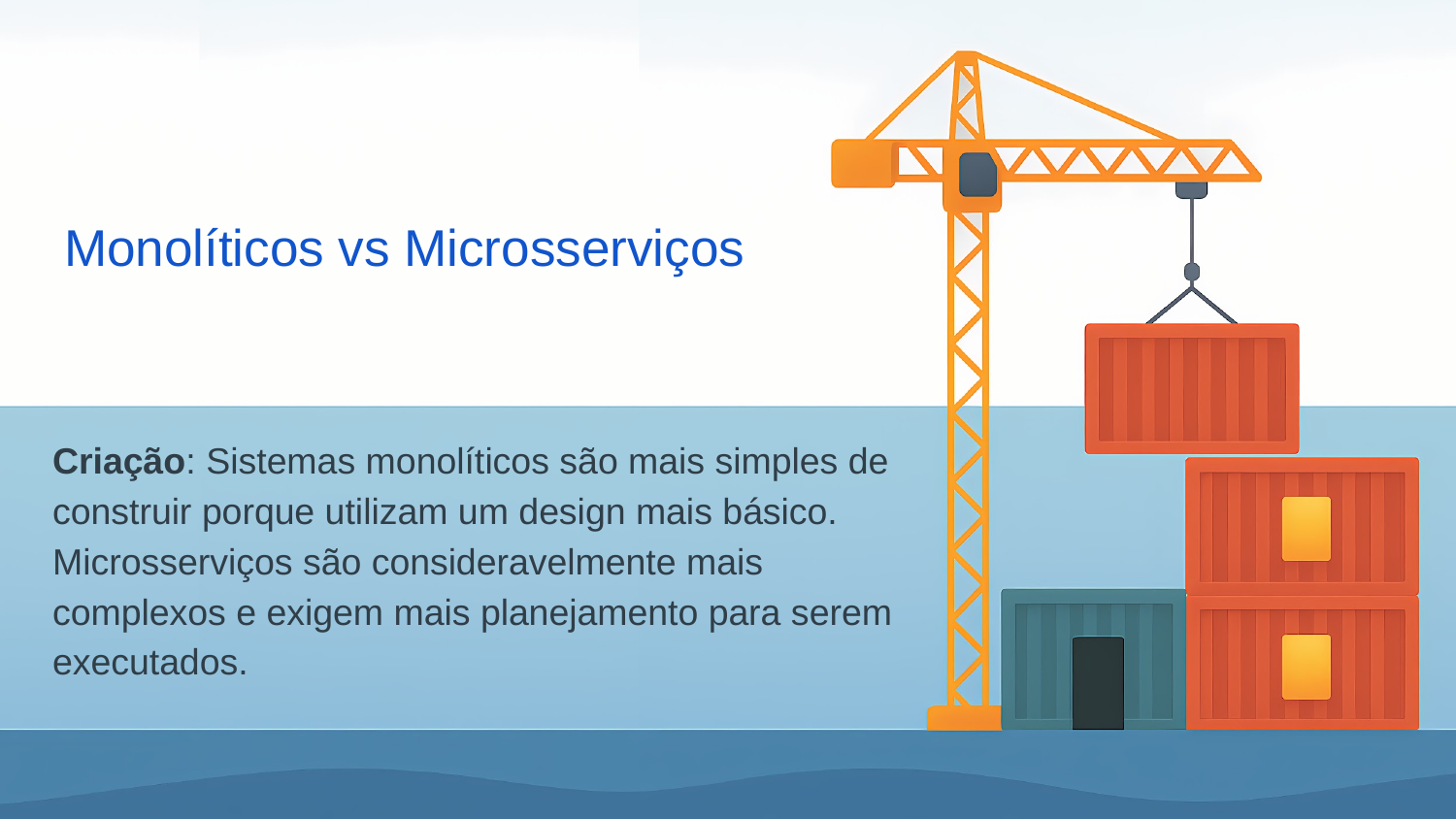

# Monolíticos vs Microsserviços

Criação: Sistemas monolíticos são mais simples de construir porque utilizam um design mais básico. Microsserviços são consideravelmente mais complexos e exigem mais planejamento para serem executados.